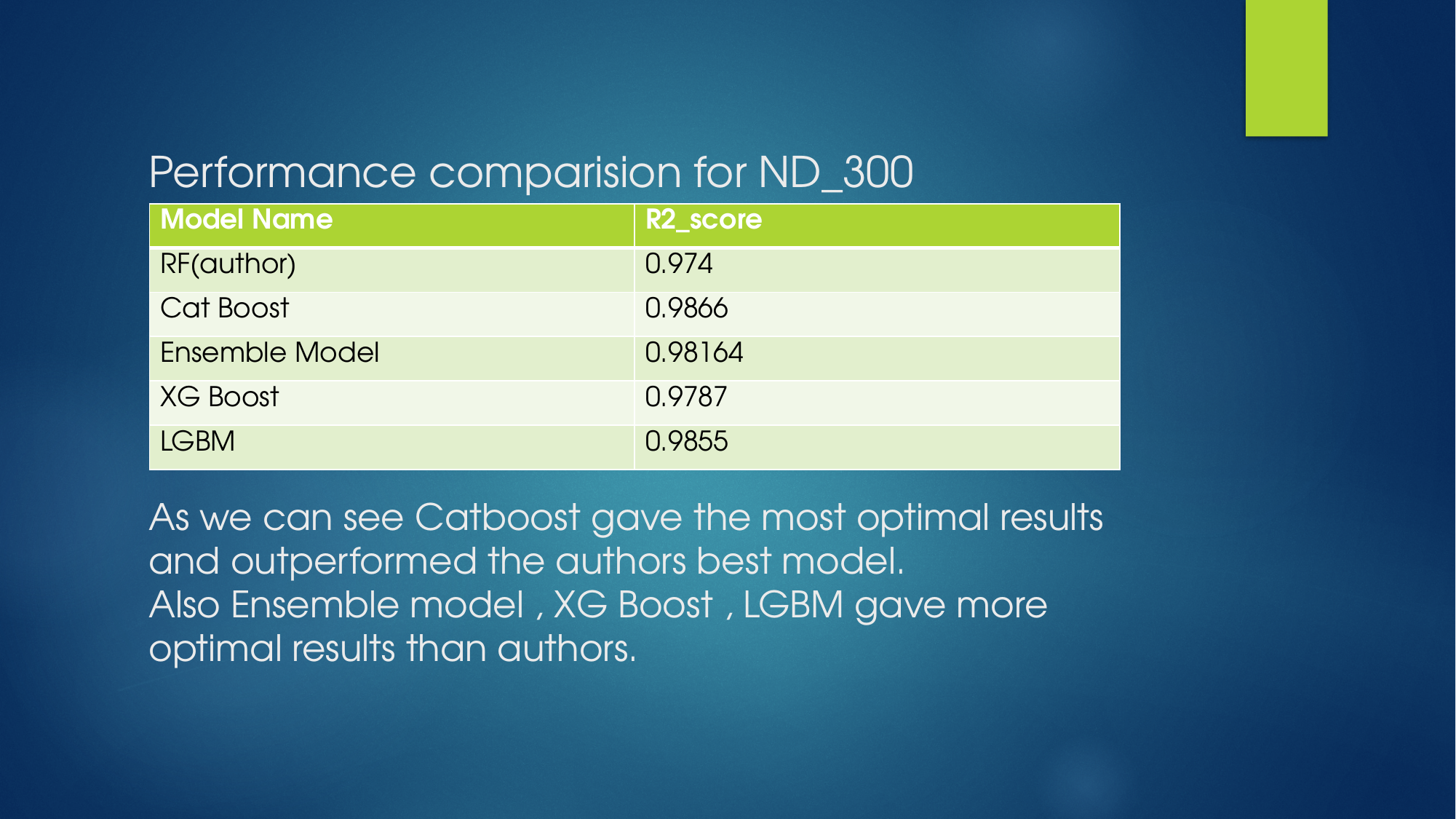

# Performance comparision for ND_300 As we can see Catboost gave the most optimal results and outperformed the authors best model. Also Ensemble model , XG Boost , LGBM gave more optimal results than authors.
| Model Name | R2\_score |
| --- | --- |
| RF(author) | 0.974 |
| Cat Boost | 0.9866 |
| Ensemble Model | 0.98164 |
| XG Boost | 0.9787 |
| LGBM | 0.9855 |